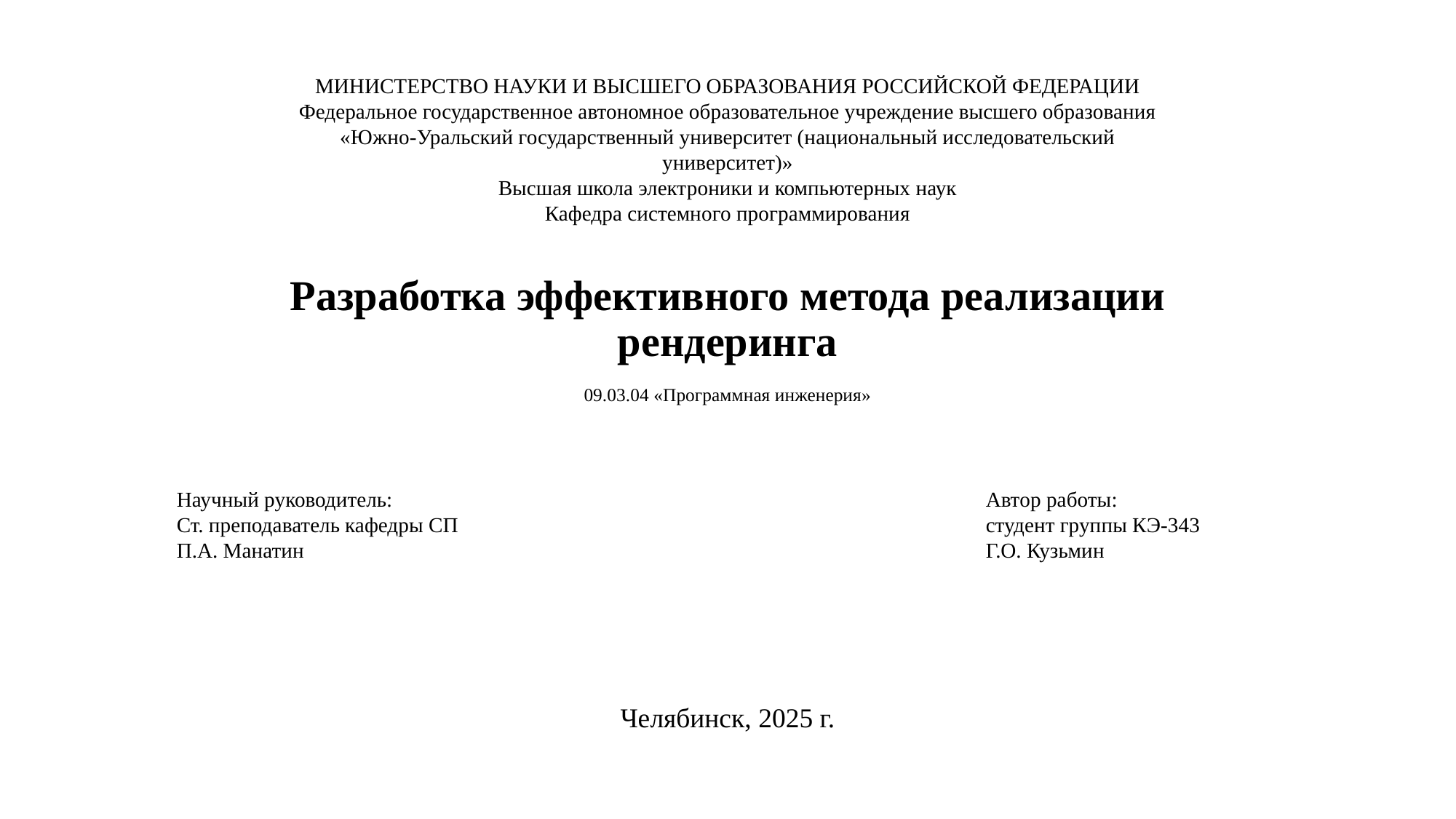

МИНИСТЕРСТВО НАУКИ И ВЫСШЕГО ОБРАЗОВАНИЯ РОССИЙСКОЙ ФЕДЕРАЦИИ
Федеральное государственное автономное образовательное учреждение высшего образования
«Южно-Уральский государственный университет (национальный исследовательский университет)»
Высшая школа электроники и компьютерных наук
Кафедра системного программирования
# Разработка эффективного метода реализации рендеринга
09.03.04 «Программная инженерия»
Автор работы:
студент группы КЭ-343
Г.О. Кузьмин
Научный руководитель:
Ст. преподаватель кафедры СП
П.А. Манатин
Челябинск, 2025 г.